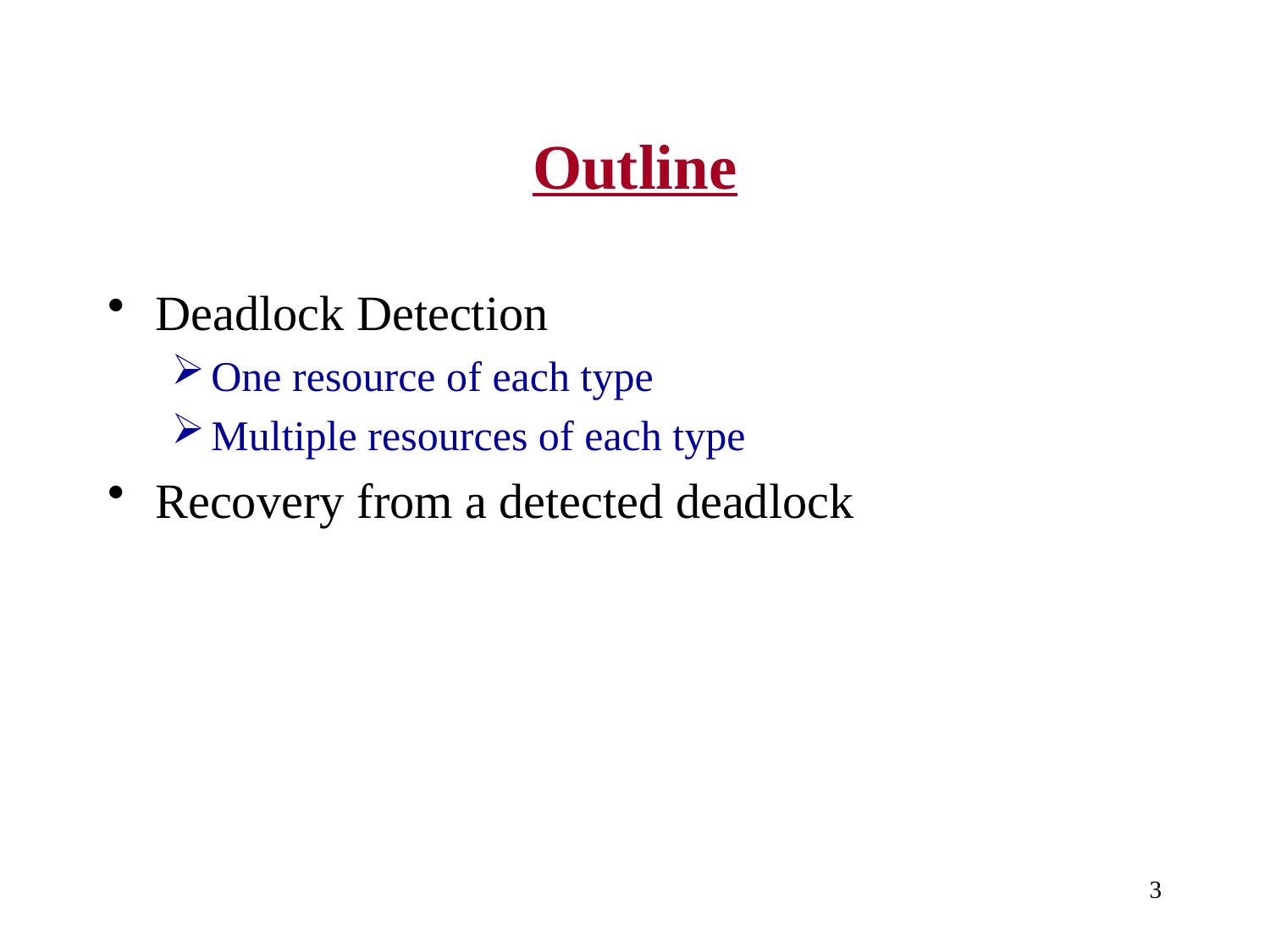

# Outline
Deadlock Detection
One resource of each type
Multiple resources of each type
Recovery from a detected deadlock
3